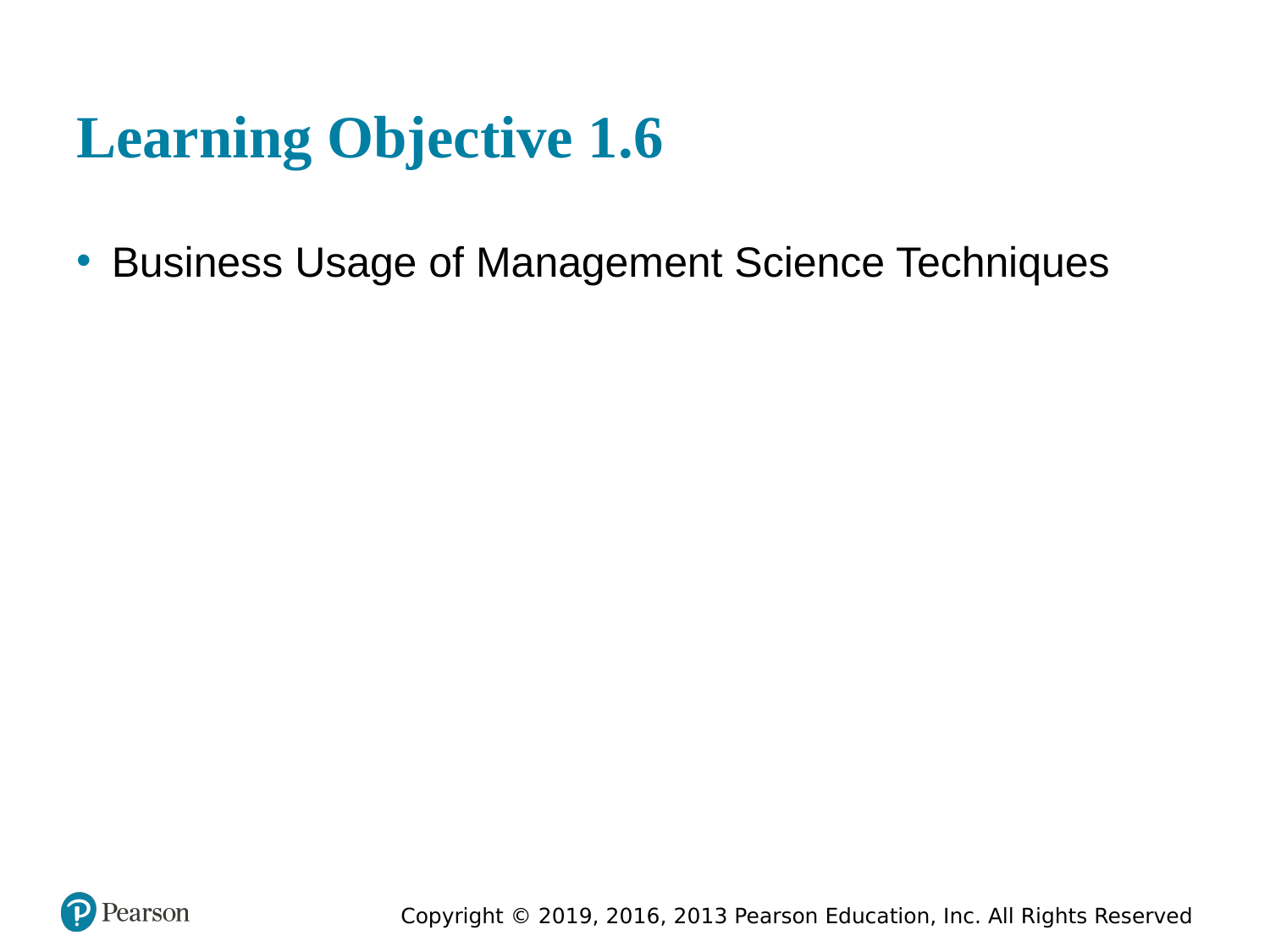

# Learning Objective 1.6
Business Usage of Management Science Techniques